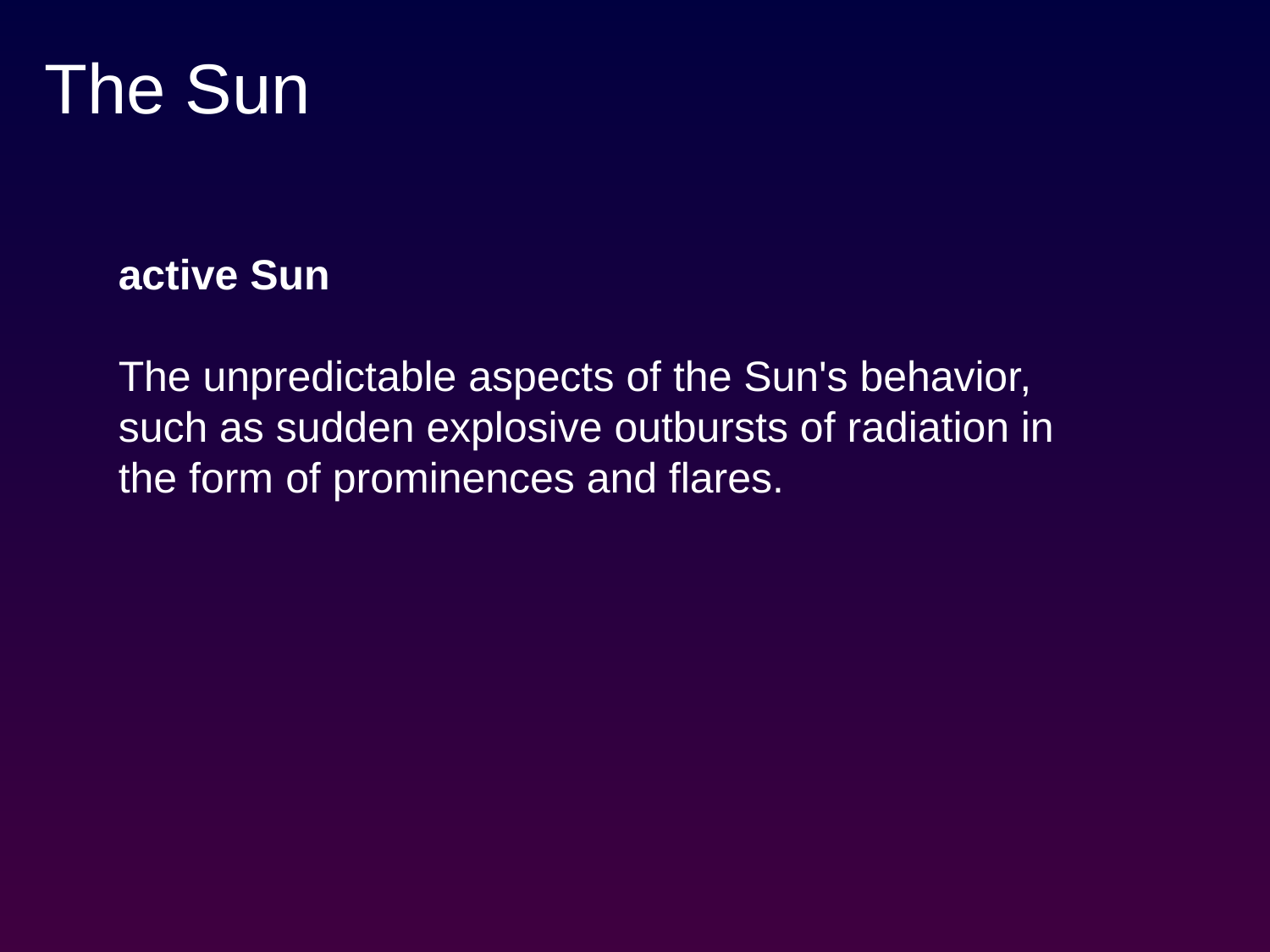

# The Sun

active Sun

The unpredictable aspects of the Sun's behavior, such as sudden explosive outbursts of radiation in the form of prominences and flares.